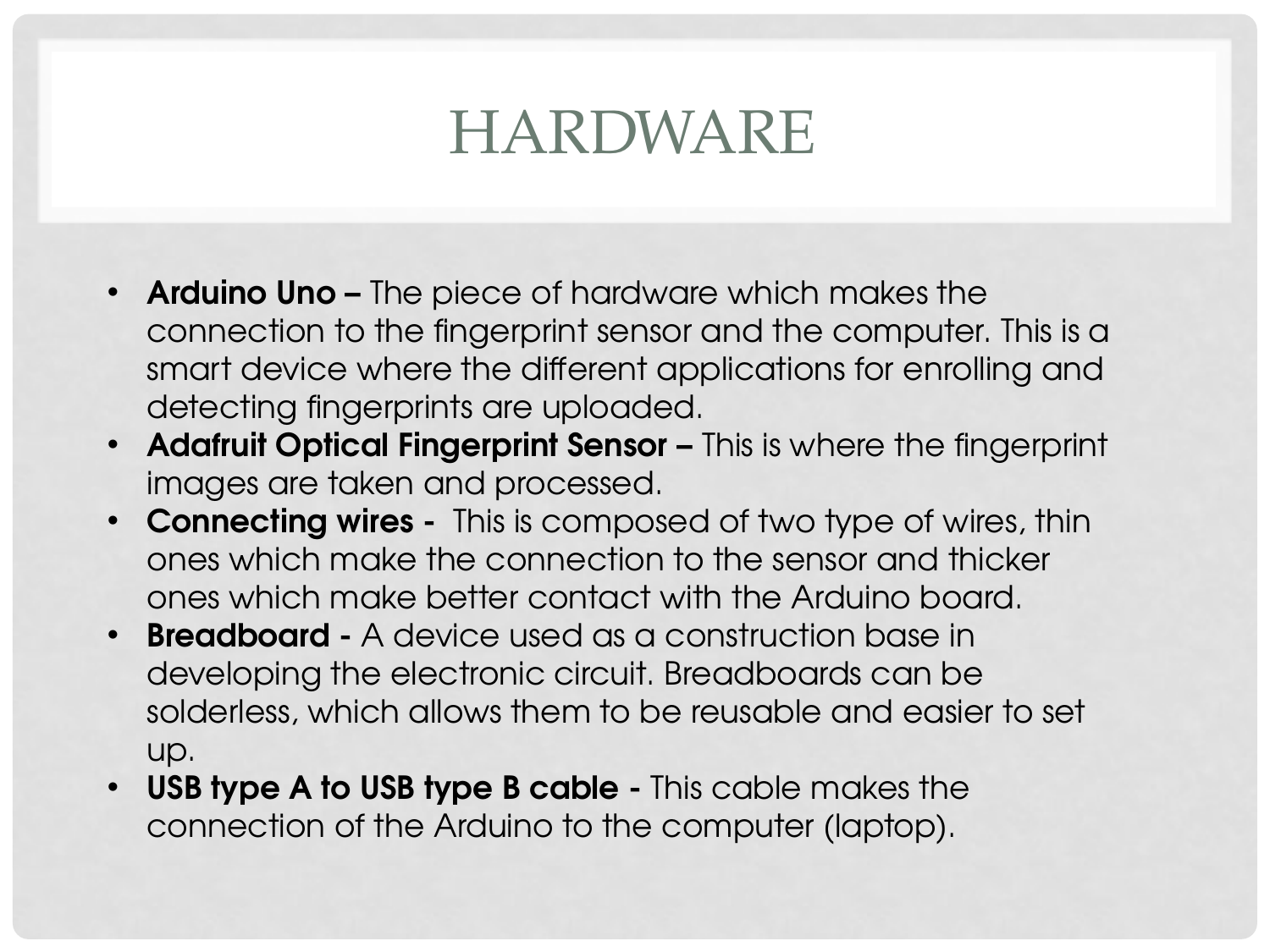

# hardware
Arduino Uno – The piece of hardware which makes the connection to the fingerprint sensor and the computer. This is a smart device where the different applications for enrolling and detecting fingerprints are uploaded.
Adafruit Optical Fingerprint Sensor – This is where the fingerprint images are taken and processed.
Connecting wires -  This is composed of two type of wires, thin ones which make the connection to the sensor and thicker ones which make better contact with the Arduino board.
Breadboard - A device used as a construction base in developing the electronic circuit. Breadboards can be solderless, which allows them to be reusable and easier to set up.
USB type A to USB type B cable - This cable makes the connection of the Arduino to the computer (laptop).